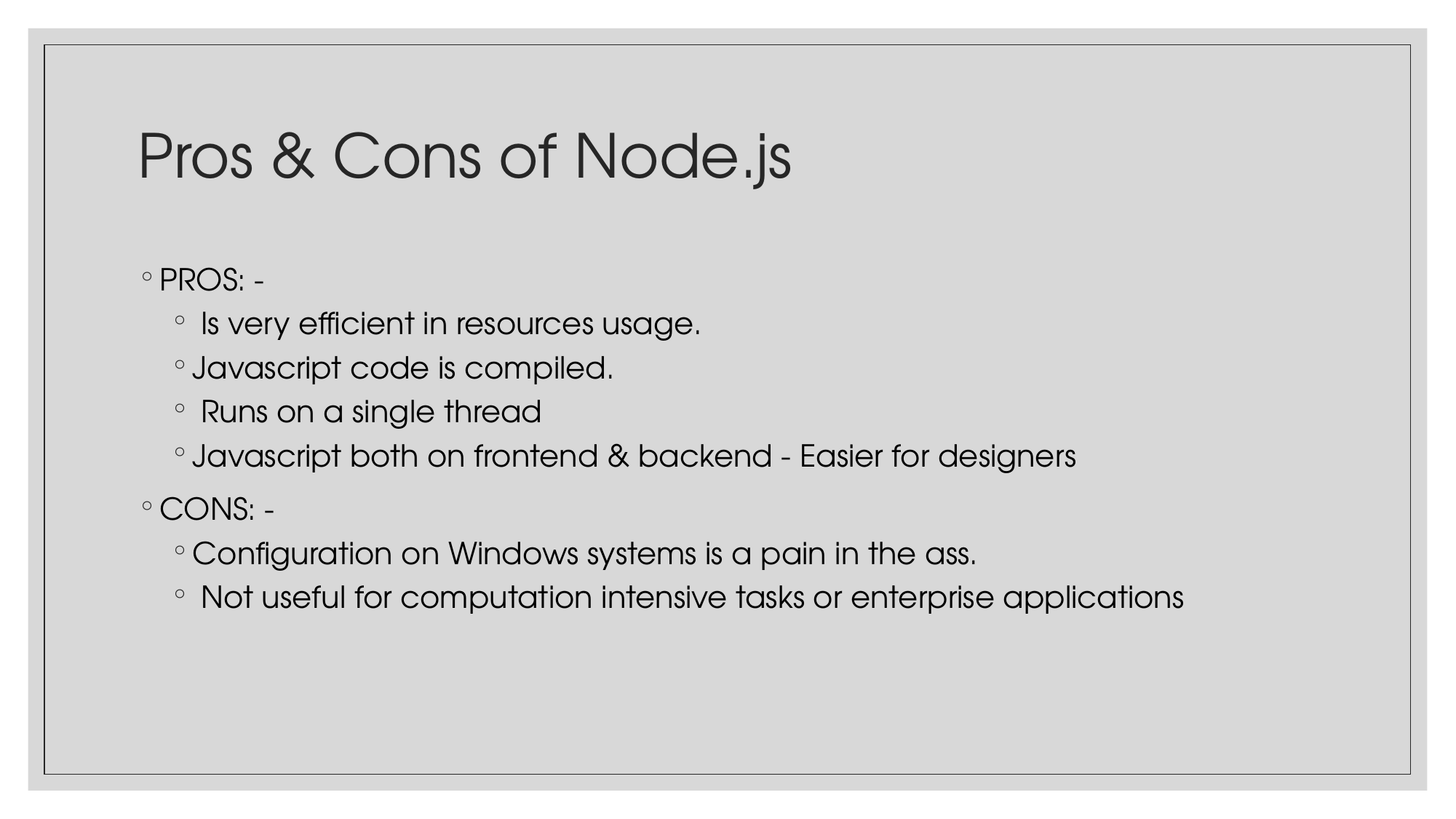

# Pros & Cons of Node.js
PROS: -
 Is very efficient in resources usage.
Javascript code is compiled.
 Runs on a single thread
Javascript both on frontend & backend - Easier for designers
CONS: -
Configuration on Windows systems is a pain in the ass.
 Not useful for computation intensive tasks or enterprise applications